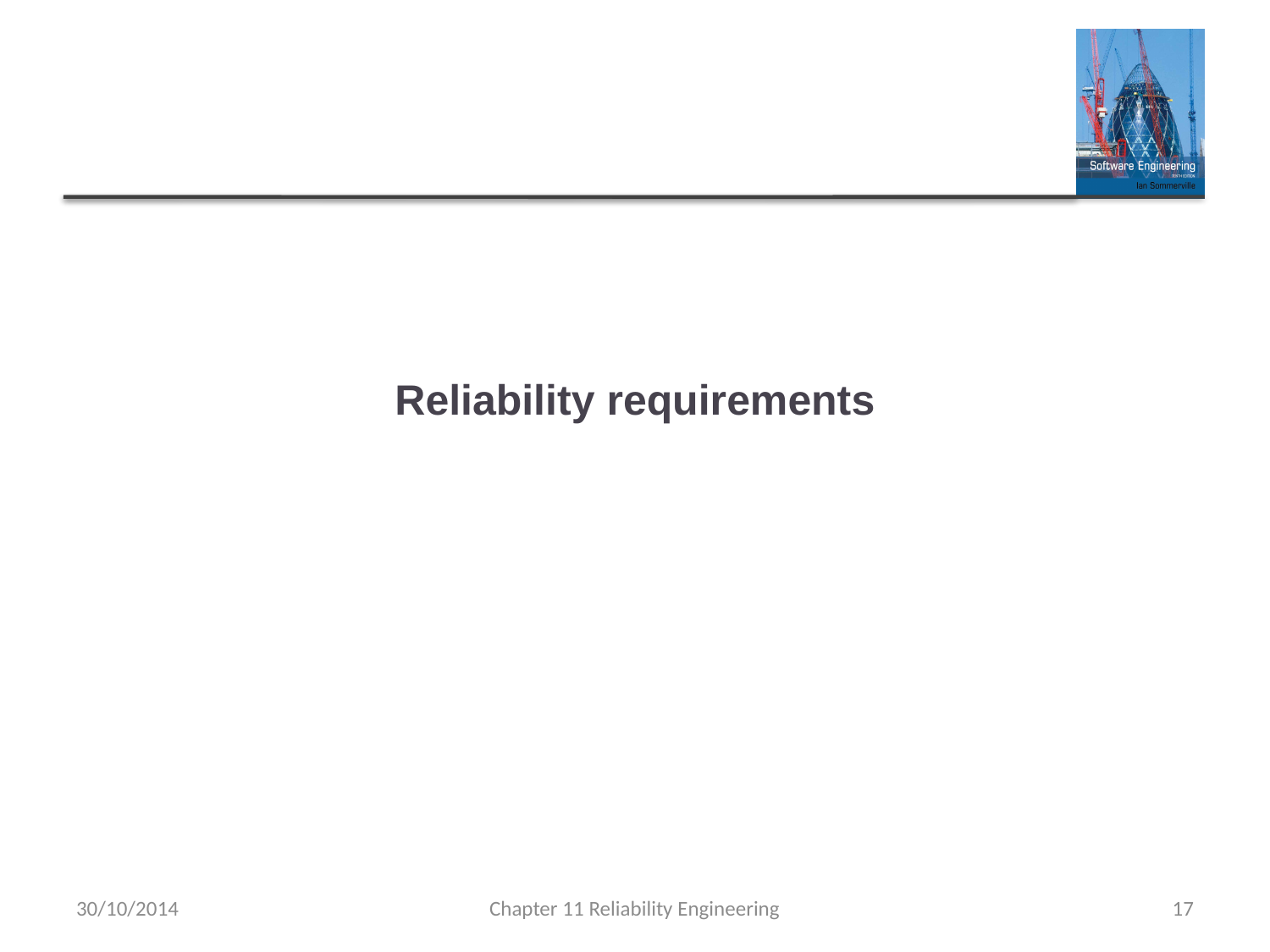

# Reliability requirements
30/10/2014
Chapter 11 Reliability Engineering
17